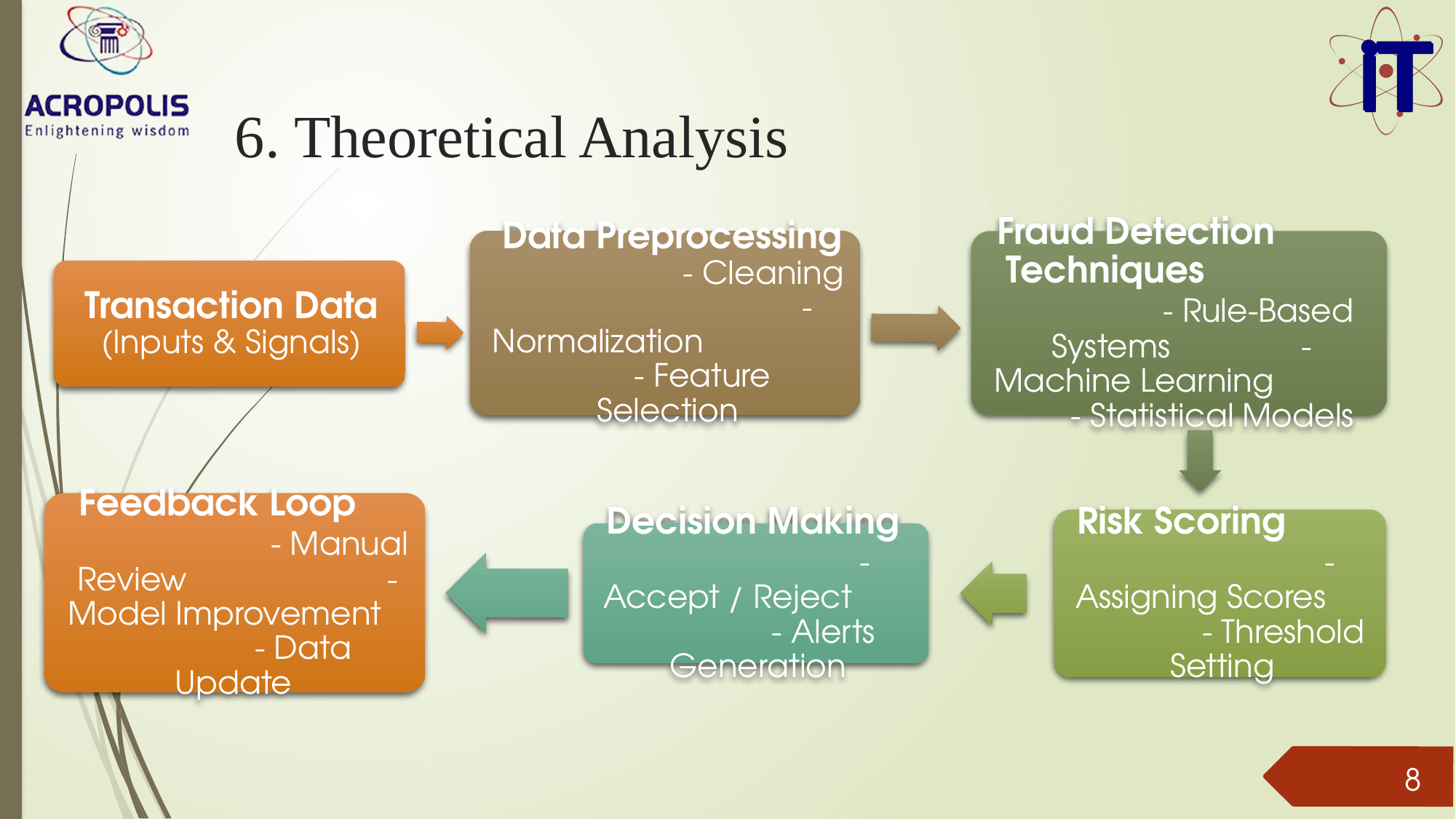

# 6. Theoretical Analysis
Transaction Data (Inputs & Signals)

 Data Preprocessing                       - Cleaning                                 - Normalization                         - Feature Selection

Fraud Detection           Techniques                                - Rule-Based Systems               - Machine Learning                   - Statistical Models

Risk Scoring                              - Assigning Scores                    - Threshold Setting

Decision Making                       - Accept / Reject                       - Alerts Generation

 Feedback Loop                          - Manual Review                       - Model Improvement                   - Data Update
8